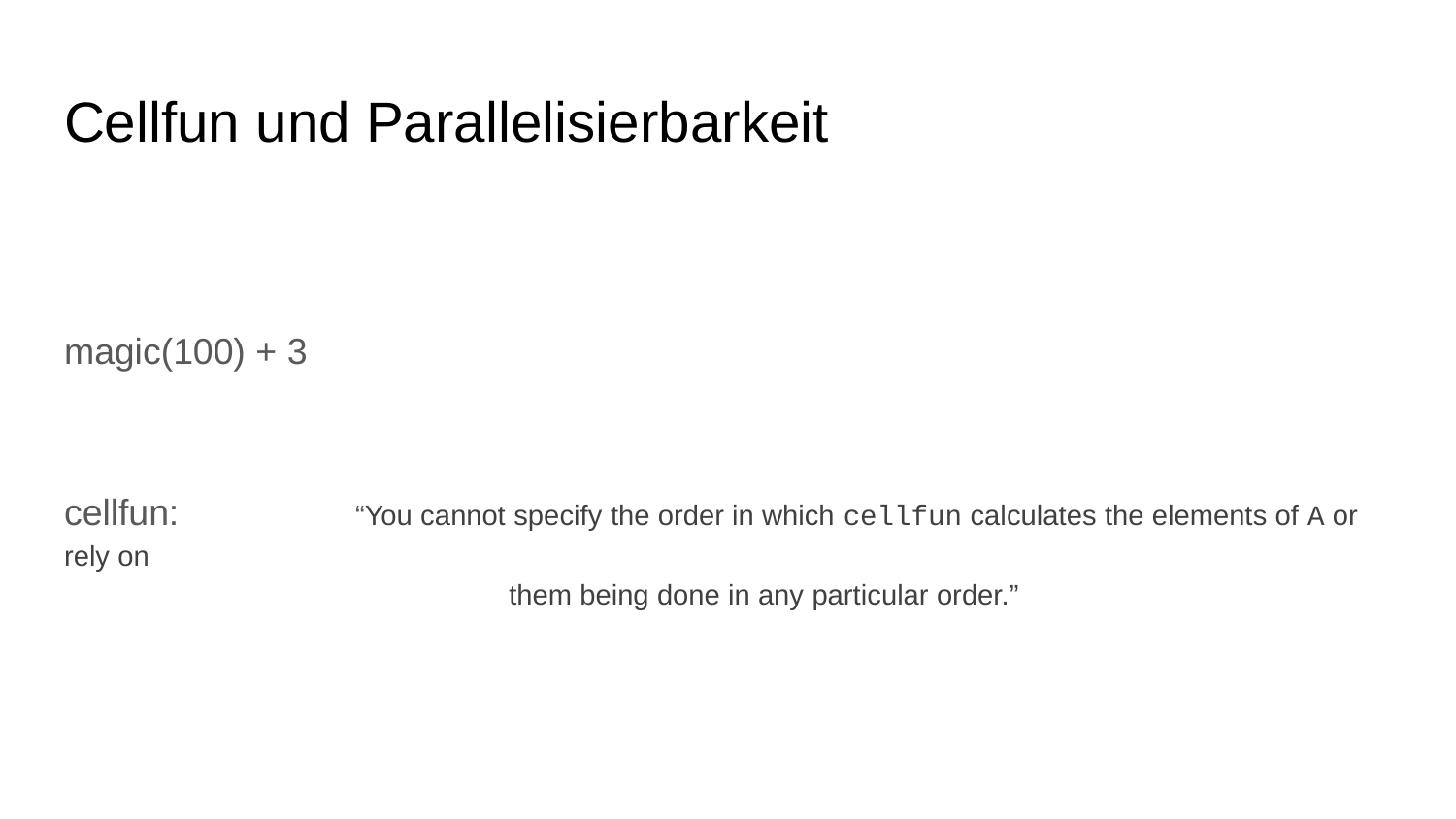

# Cellfun und Parallelisierbarkeit
magic(100) + 3

cellfun:   	“You cannot specify the order in which cellfun calculates the elements of A or rely on
			 them being done in any particular order.”